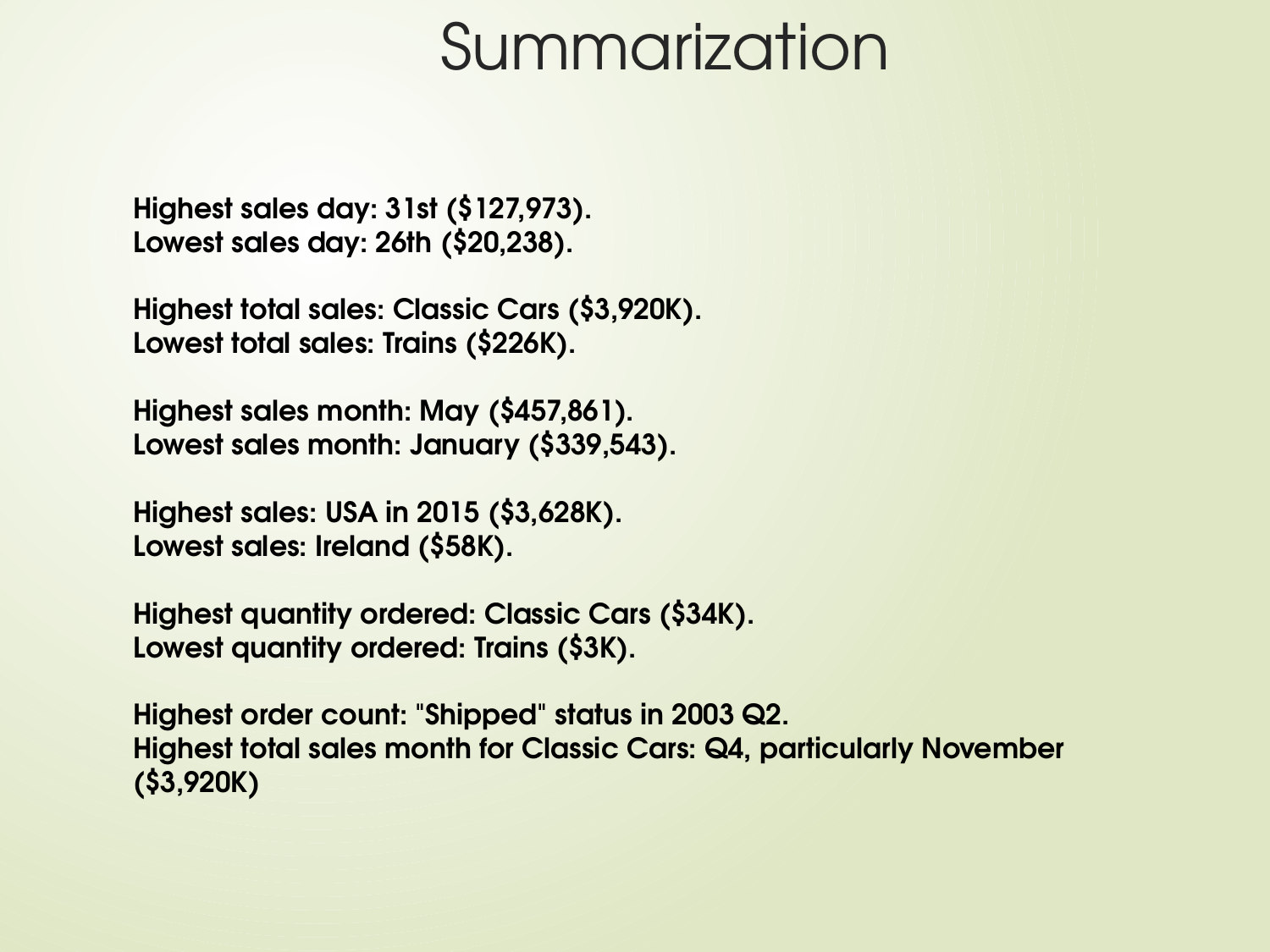

# Summarization
Highest sales day: 31st ($127,973).
Lowest sales day: 26th ($20,238).

Highest total sales: Classic Cars ($3,920K).
Lowest total sales: Trains ($226K).

Highest sales month: May ($457,861).
Lowest sales month: January ($339,543).

Highest sales: USA in 2015 ($3,628K).
Lowest sales: Ireland ($58K).

Highest quantity ordered: Classic Cars ($34K).
Lowest quantity ordered: Trains ($3K).

Highest order count: "Shipped" status in 2003 Q2.
Highest total sales month for Classic Cars: Q4, particularly November ($3,920K)